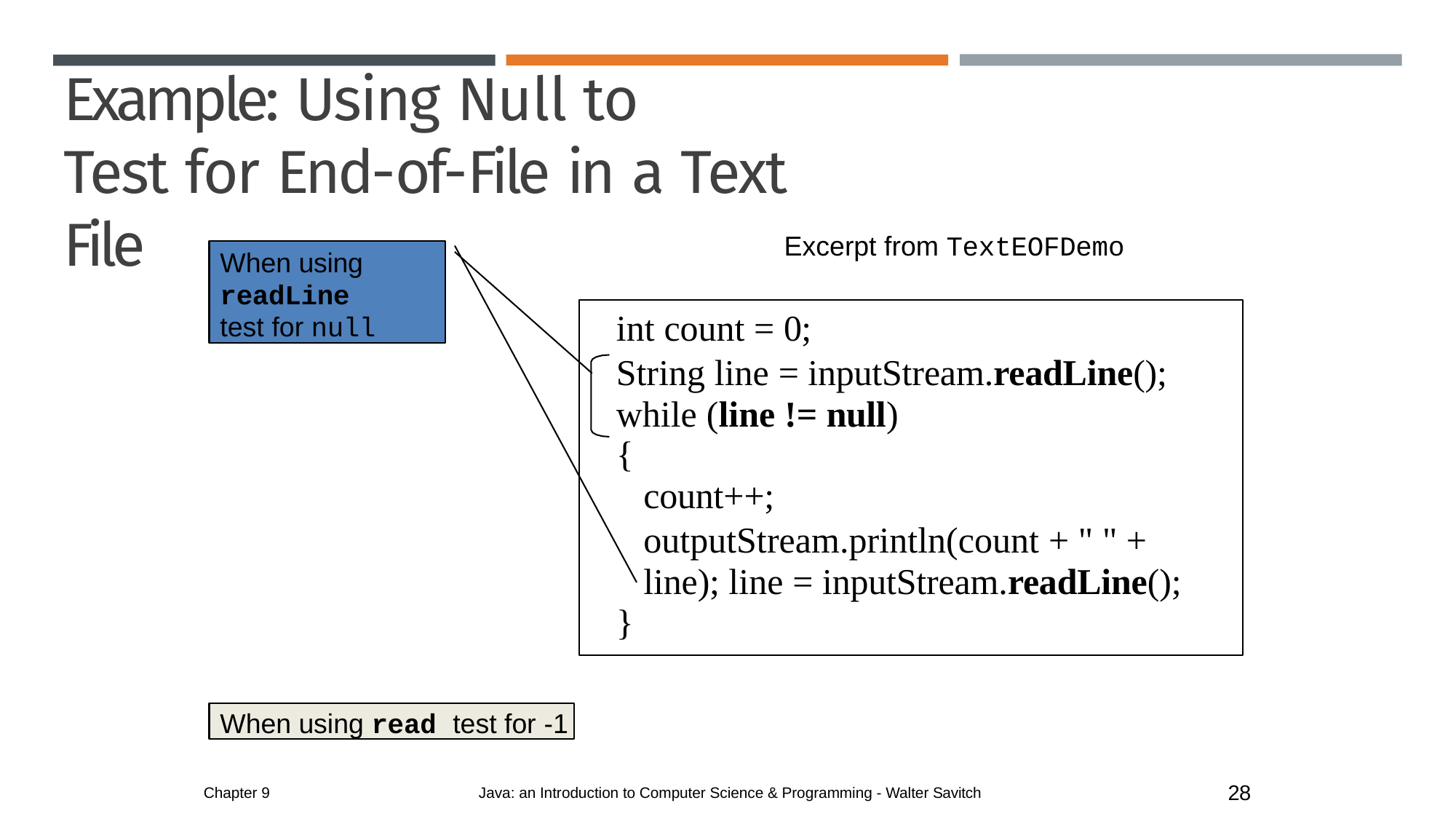

# Example: Using Null to
Test for End-of-File in a Text File
Excerpt from TextEOFDemo
When using readLine test for null

int count = 0;
String line = inputStream.readLine(); while (line != null)
{
count++;
outputStream.println(count + " " + line); line = inputStream.readLine();
}
When using read test for -1
28
Chapter 9
Java: an Introduction to Computer Science & Programming - Walter Savitch